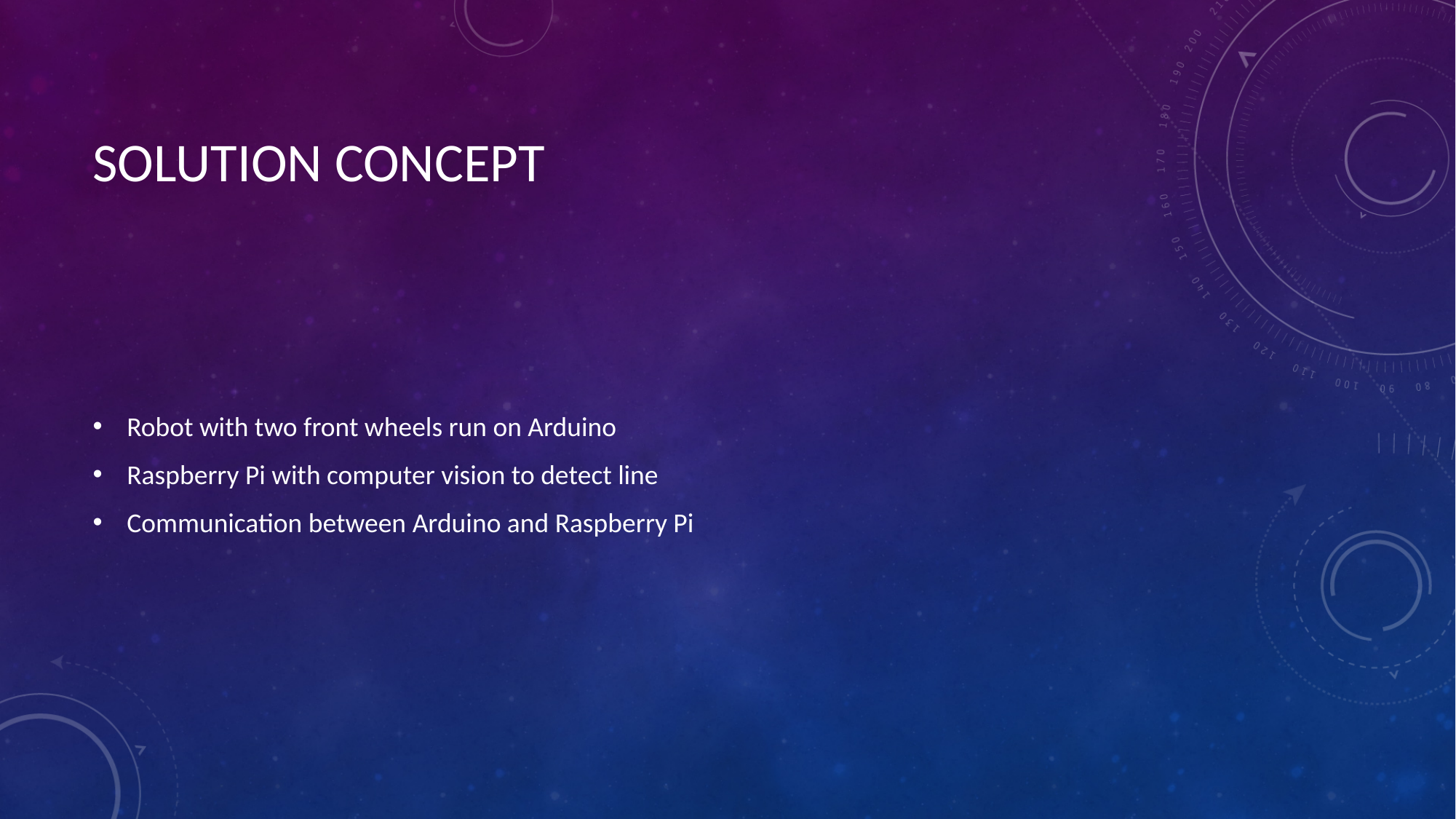

# solution concept
Robot with two front wheels run on Arduino
Raspberry Pi with computer vision to detect line
Communication between Arduino and Raspberry Pi